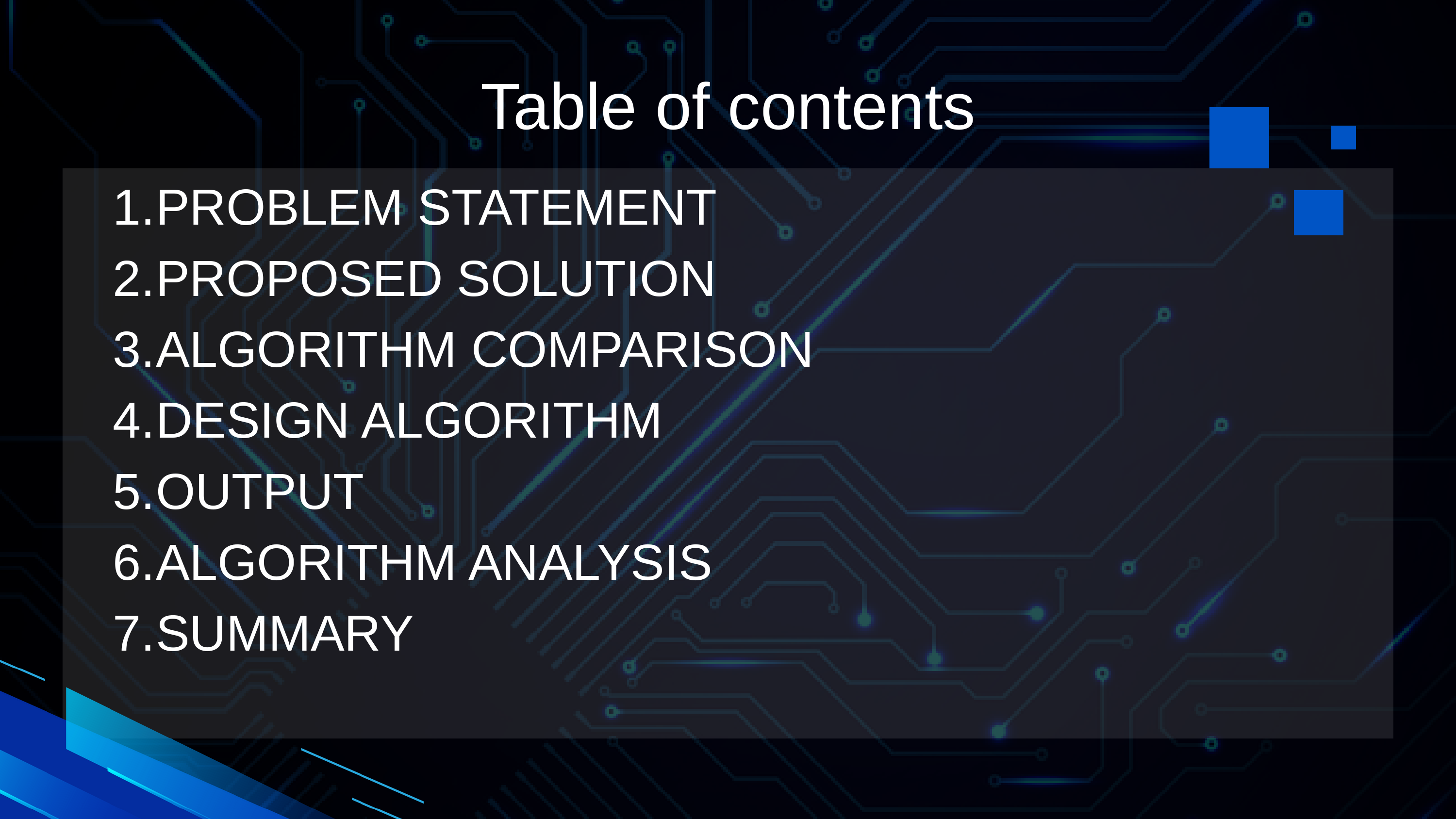

Table of contents

PROBLEM STATEMENT
PROPOSED SOLUTION
ALGORITHM COMPARISON
DESIGN ALGORITHM
OUTPUT
ALGORITHM ANALYSIS
SUMMARY